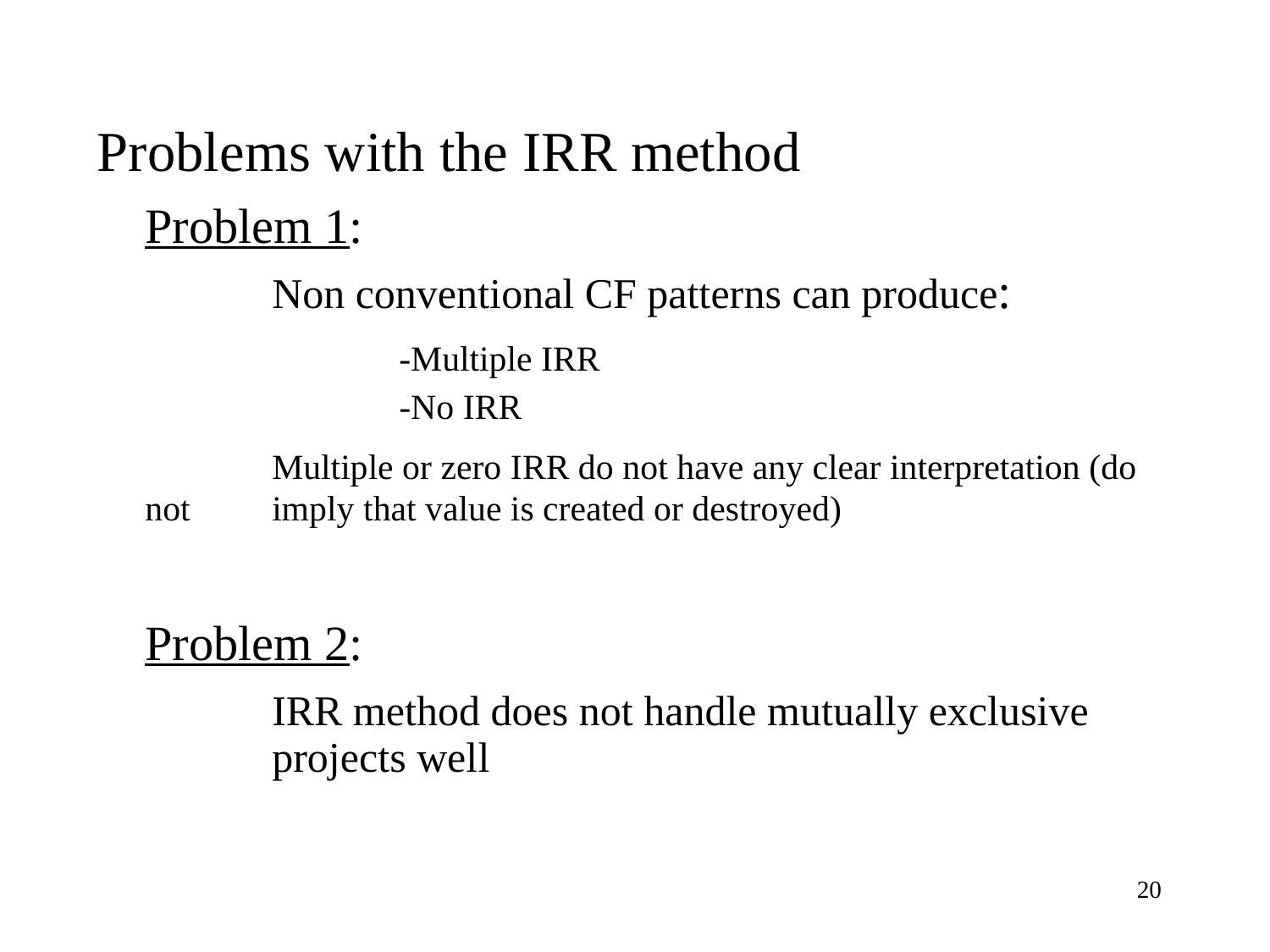

Problems with the IRR method
	Problem 1:
		Non conventional CF patterns can produce:
			-Multiple IRR
			-No IRR
		Multiple or zero IRR do not have any clear interpretation (do not 	imply that value is created or destroyed)

	Problem 2:
		IRR method does not handle mutually exclusive 	projects well
20